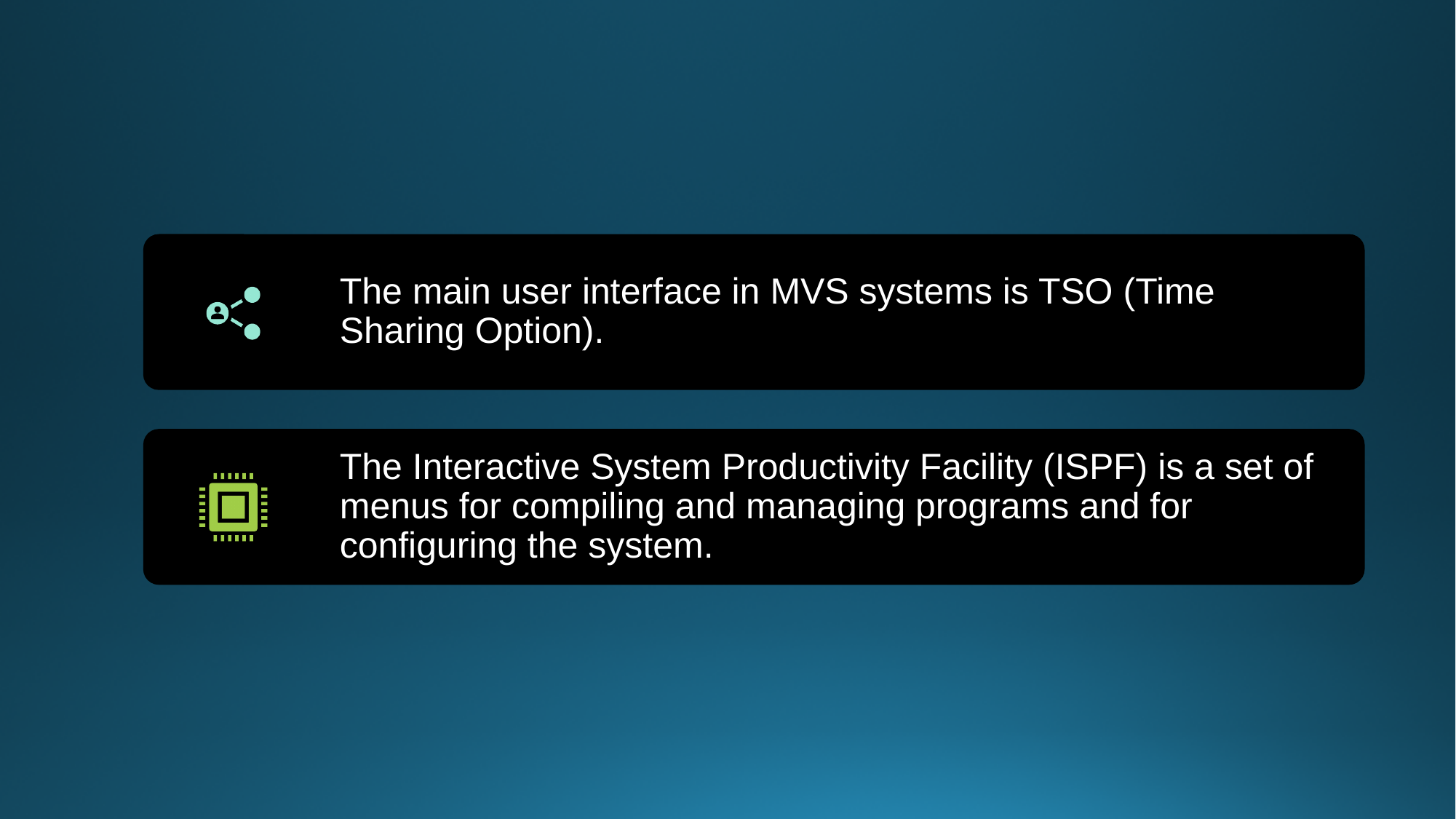

The main user interface in MVS systems is TSO (Time Sharing Option).
The Interactive System Productivity Facility (ISPF) is a set of menus for compiling and managing programs and for configuring the system.